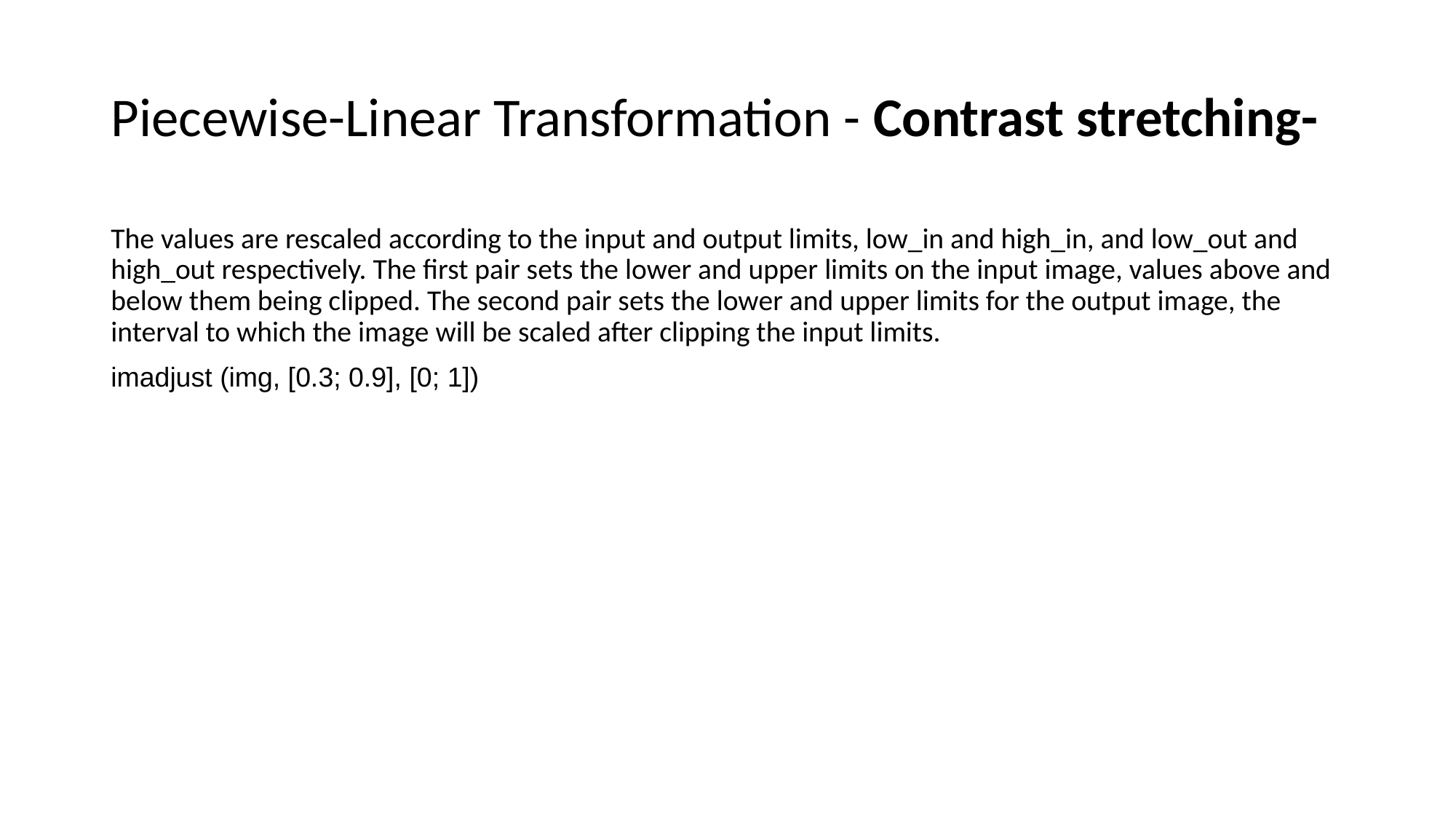

# Piecewise-Linear Transformation - Contrast stretching-

The values are rescaled according to the input and output limits, low_in and high_in, and low_out and high_out respectively. The first pair sets the lower and upper limits on the input image, values above and below them being clipped. The second pair sets the lower and upper limits for the output image, the interval to which the image will be scaled after clipping the input limits.
imadjust (img, [0.3; 0.9], [0; 1])